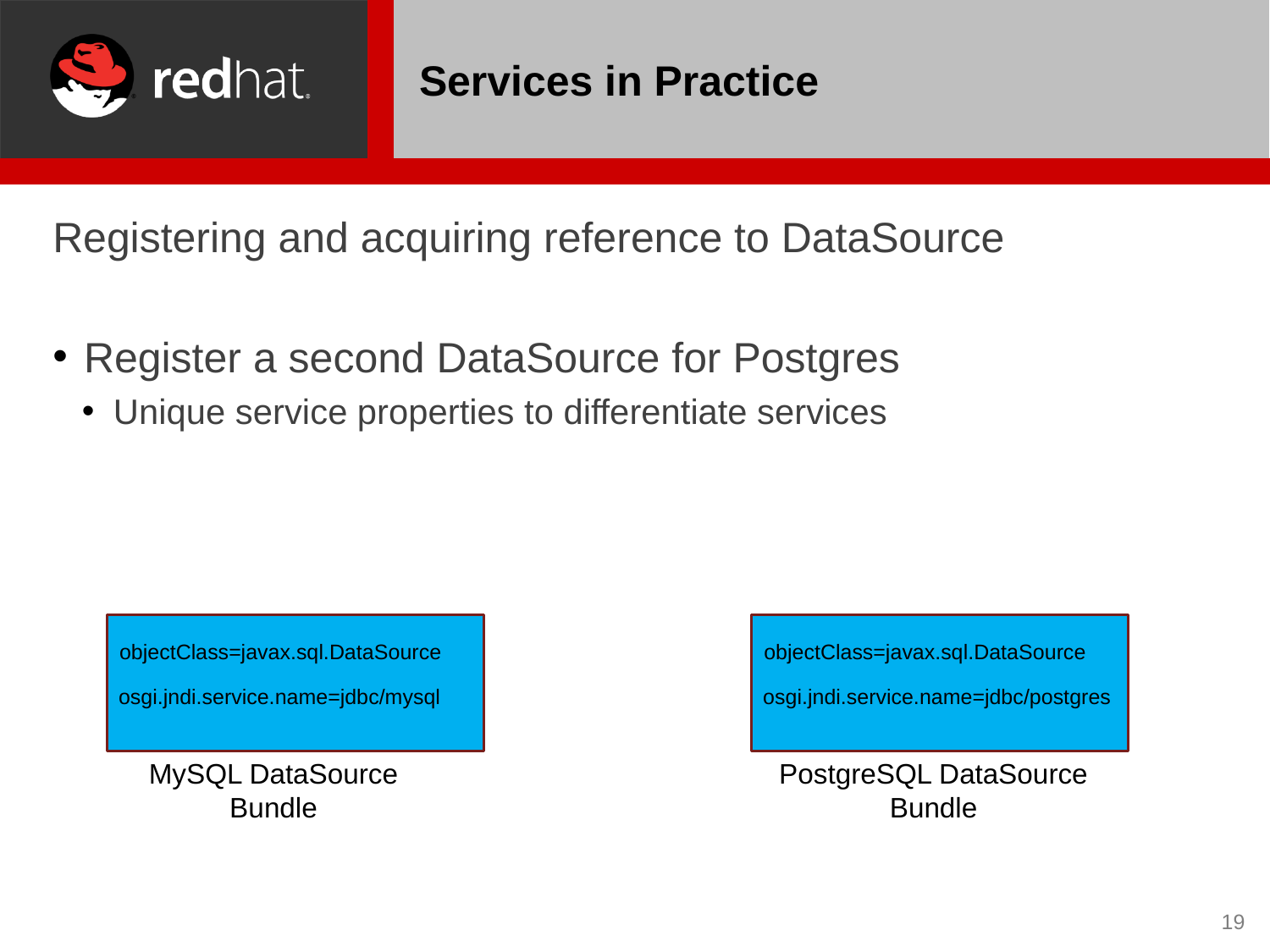

# Services in Practice
Registering and acquiring reference to DataSource

Register a second DataSource for Postgres
Unique service properties to differentiate services

objectClass=javax.sql.DataSource
objectClass=javax.sql.DataSource
osgi.jndi.service.name=jdbc/mysql
osgi.jndi.service.name=jdbc/postgres
MySQL DataSource
Bundle
PostgreSQL DataSource
Bundle
19